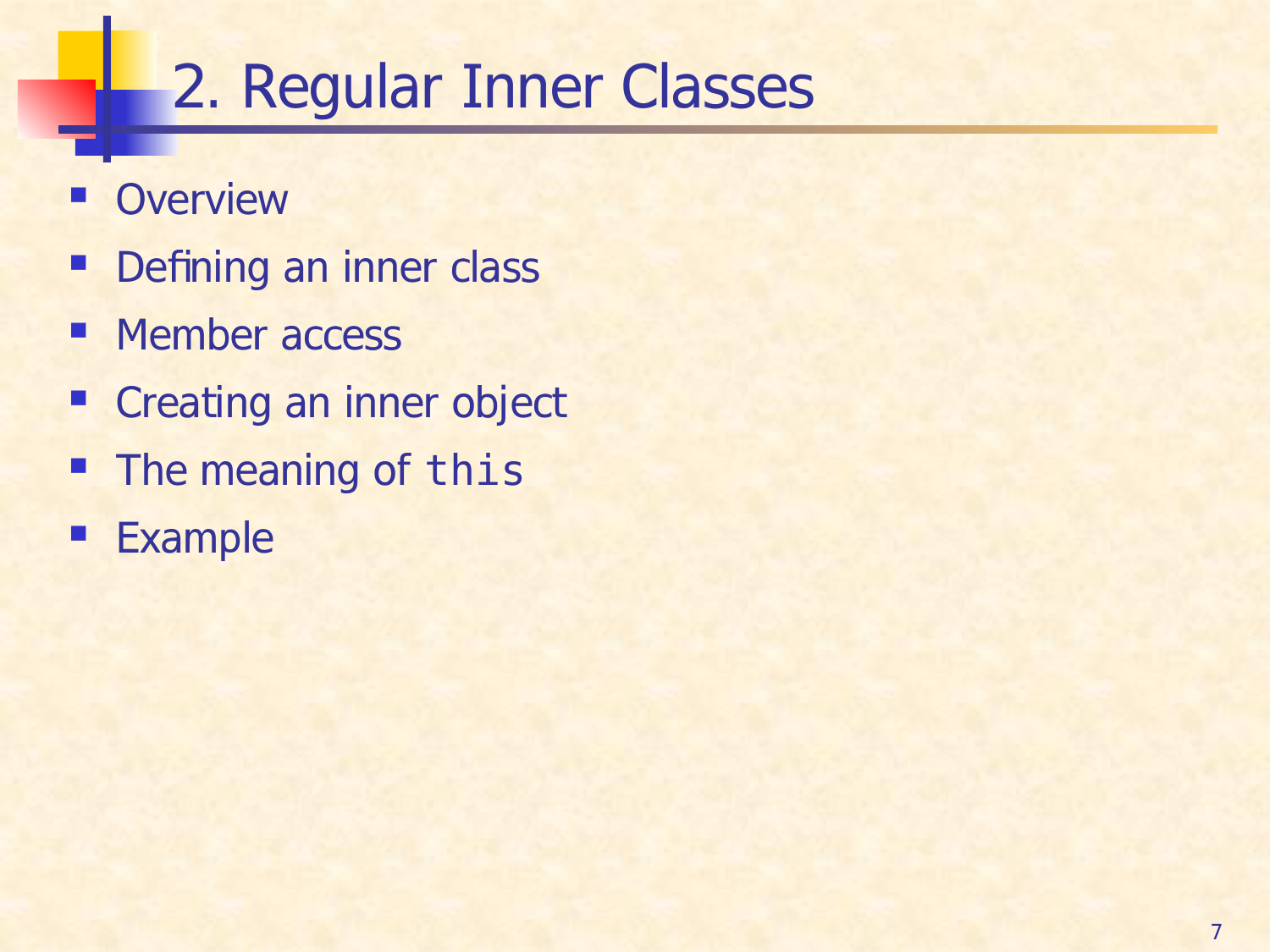

# 2. Regular Inner Classes
Overview
Defining an inner class
Member access
Creating an inner object
The meaning of this
Example
7